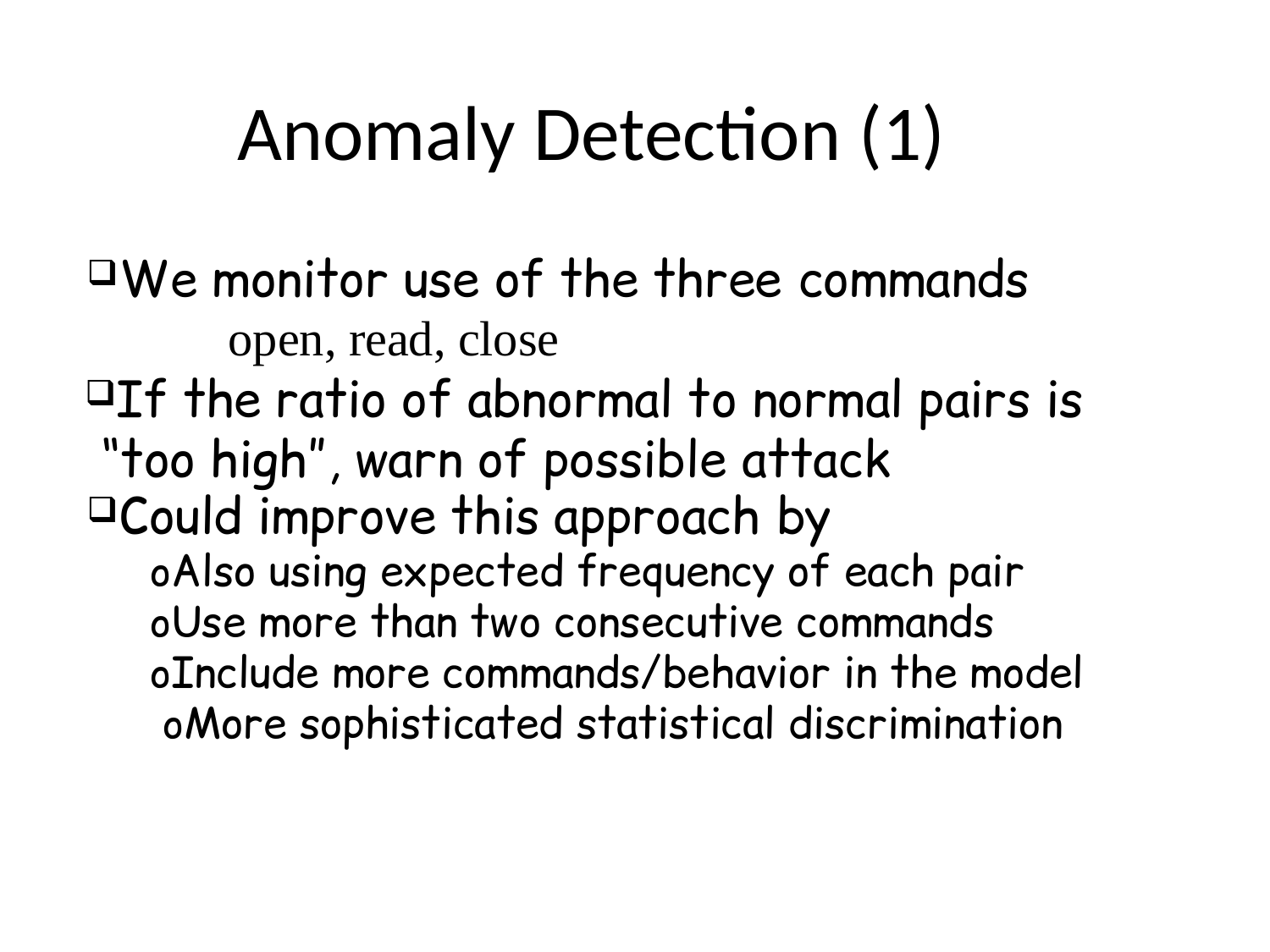

# Anomaly Detection (1)
We monitor use of the three commands
open, read, close
If the ratio of abnormal to normal pairs is  “too high”, warn of possible attack
Could improve this approach by
oAlso using expected frequency of each pair  oUse more than two consecutive commands  oInclude more commands/behavior in the model  oMore sophisticated statistical discrimination